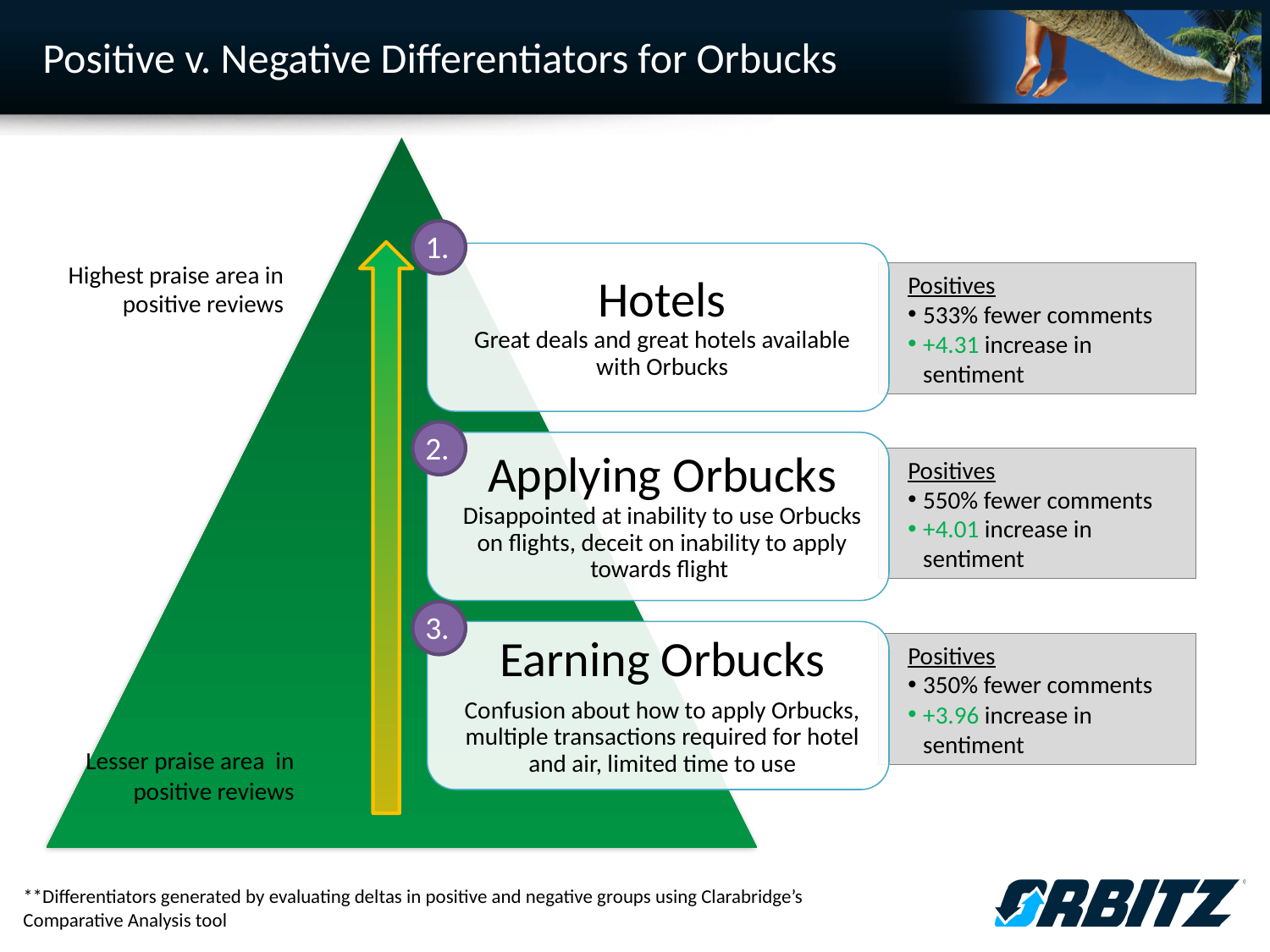

# Positive v. Negative Differentiators for Orbucks
Hotels
Great deals and great hotels available with Orbucks
Applying Orbucks
Disappointed at inability to use Orbucks on flights, deceit on inability to apply towards flight
Earning Orbucks
Confusion about how to apply Orbucks, multiple transactions required for hotel and air, limited time to use

1.

Highest praise area in positive reviews
Positives
533% fewer comments
+4.31 increase in sentiment

2.
Positives
550% fewer comments
+4.01 increase in sentiment

3.
Positives
350% fewer comments
+3.96 increase in sentiment
Lesser praise area  in positive reviews
**Differentiators generated by evaluating deltas in positive and negative groups using Clarabridge’s Comparative Analysis tool